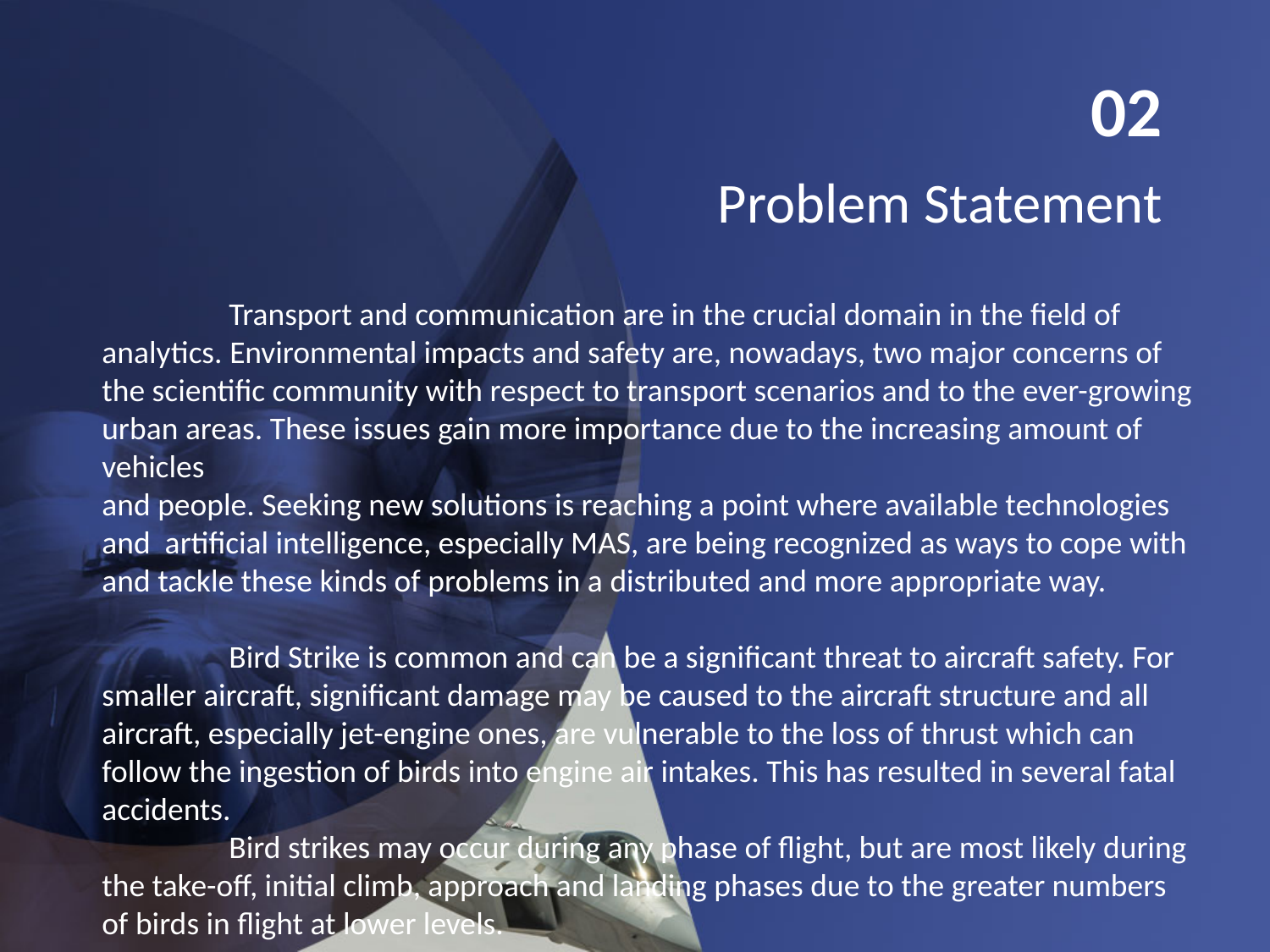

02
Problem Statement
	Transport and communication are in the crucial domain in the field of analytics. Environmental impacts and safety are, nowadays, two major concerns of the scientific community with respect to transport scenarios and to the ever-growing urban areas. These issues gain more importance due to the increasing amount of vehicles
and people. Seeking new solutions is reaching a point where available technologies
and  artificial intelligence, especially MAS, are being recognized as ways to cope with and tackle these kinds of problems in a distributed and more appropriate way.

	Bird Strike is common and can be a significant threat to aircraft safety. For
smaller aircraft, significant damage may be caused to the aircraft structure and all
aircraft, especially jet-engine ones, are vulnerable to the loss of thrust which can
follow the ingestion of birds into engine air intakes. This has resulted in several fatal
accidents.
	Bird strikes may occur during any phase of flight, but are most likely during
the take-off, initial climb, approach and landing phases due to the greater numbers of birds in flight at lower levels.